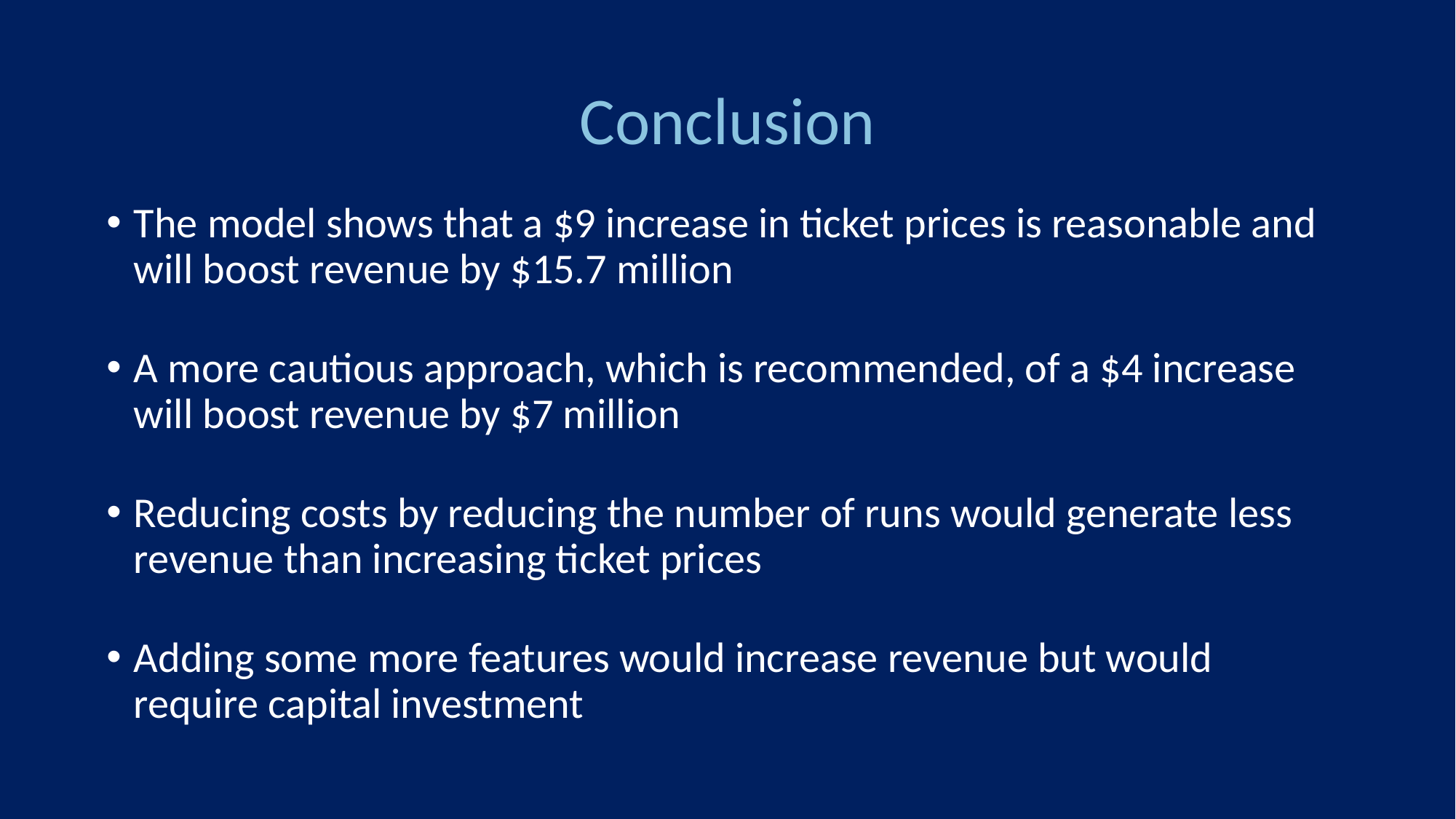

# Conclusion
The model shows that a $9 increase in ticket prices is reasonable and will boost revenue by $15.7 million

A more cautious approach, which is recommended, of a $4 increase will boost revenue by $7 million

Reducing costs by reducing the number of runs would generate less revenue than increasing ticket prices

Adding some more features would increase revenue but would require capital investment